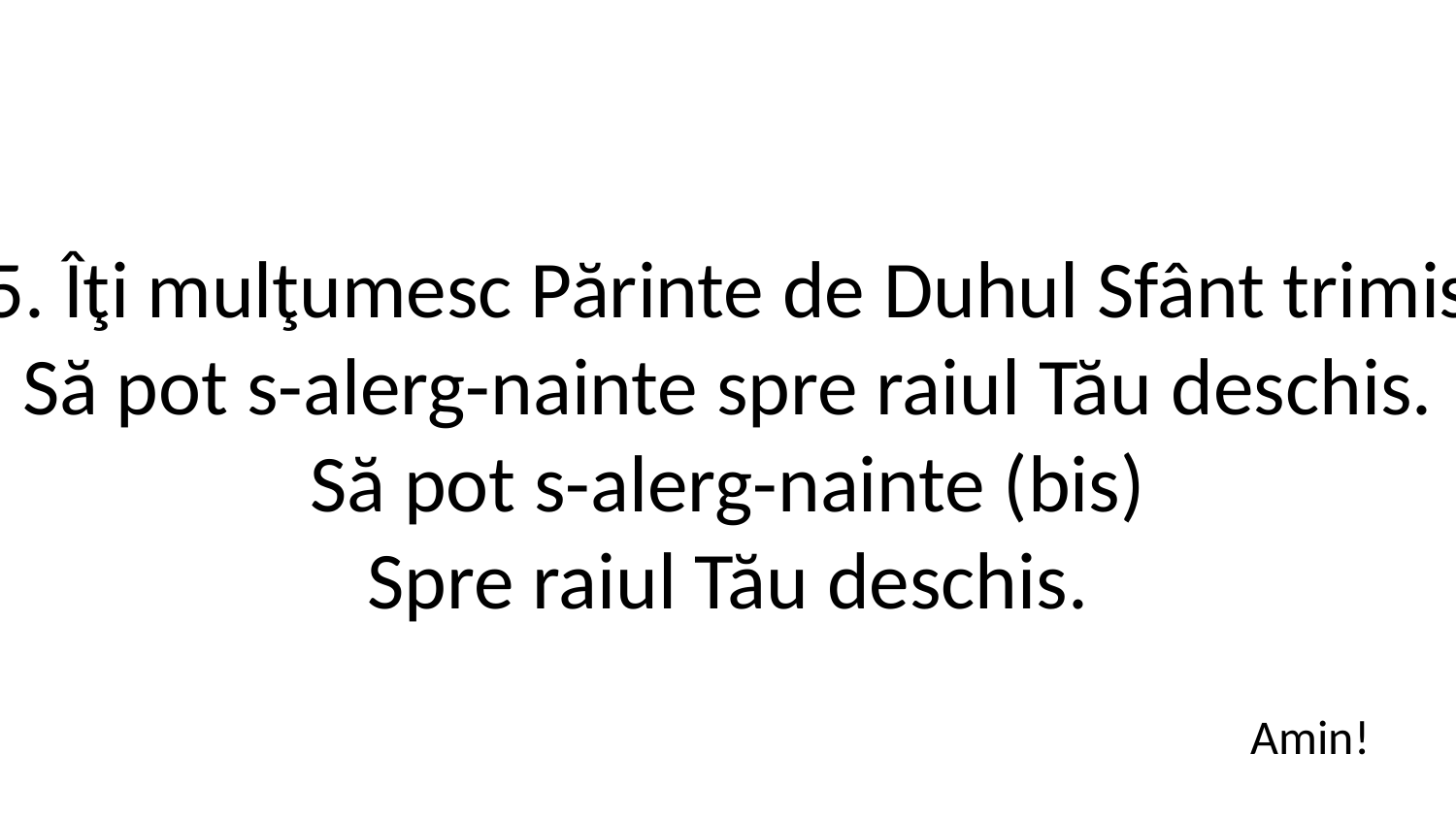

5. Îţi mulţumesc Părinte de Duhul Sfânt trimis
Să pot s-alerg-nainte spre raiul Tău deschis.
Să pot s-alerg-nainte (bis)
Spre raiul Tău deschis.

Amin!